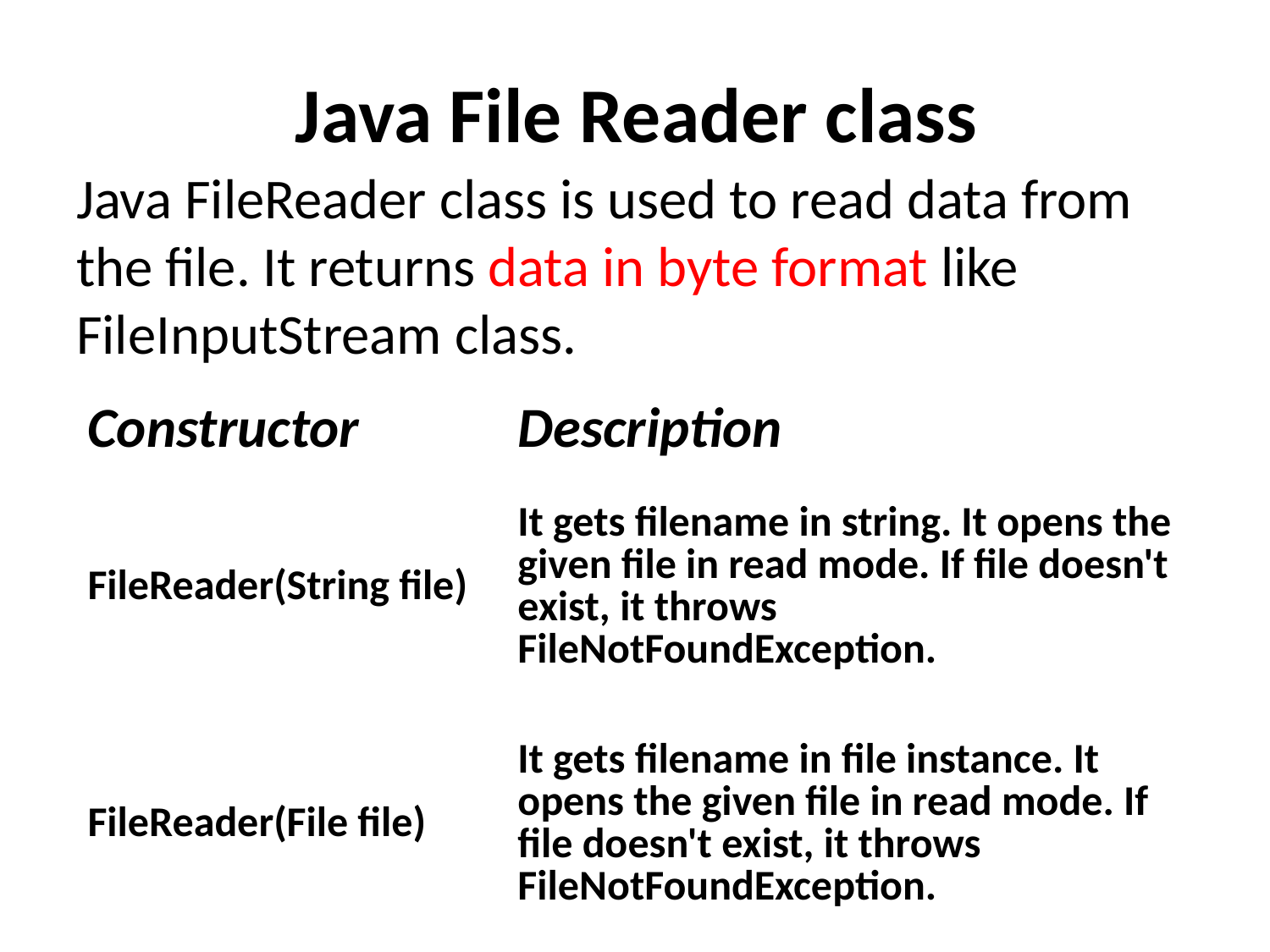

# Java File Reader class
Java FileReader class is used to read data from the file. It returns data in byte format like FileInputStream class.
| Constructor | Description |
| --- | --- |
| FileReader(String file) | It gets filename in string. It opens the given file in read mode. If file doesn't exist, it throws FileNotFoundException. |
| FileReader(File file) | It gets filename in file instance. It opens the given file in read mode. If file doesn't exist, it throws FileNotFoundException. |